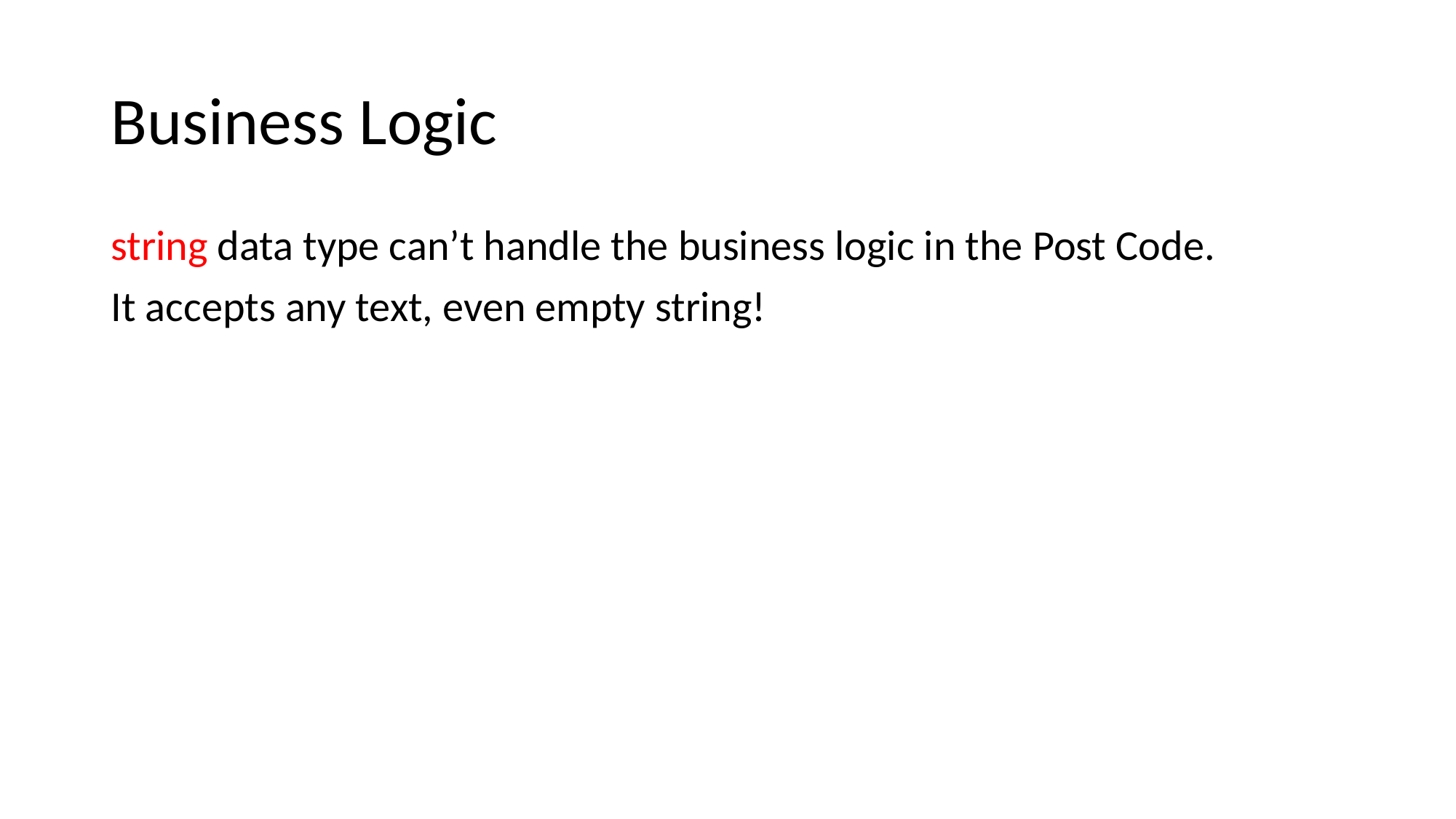

# Business Logic
string data type can’t handle the business logic in the Post Code.
It accepts any text, even empty string!